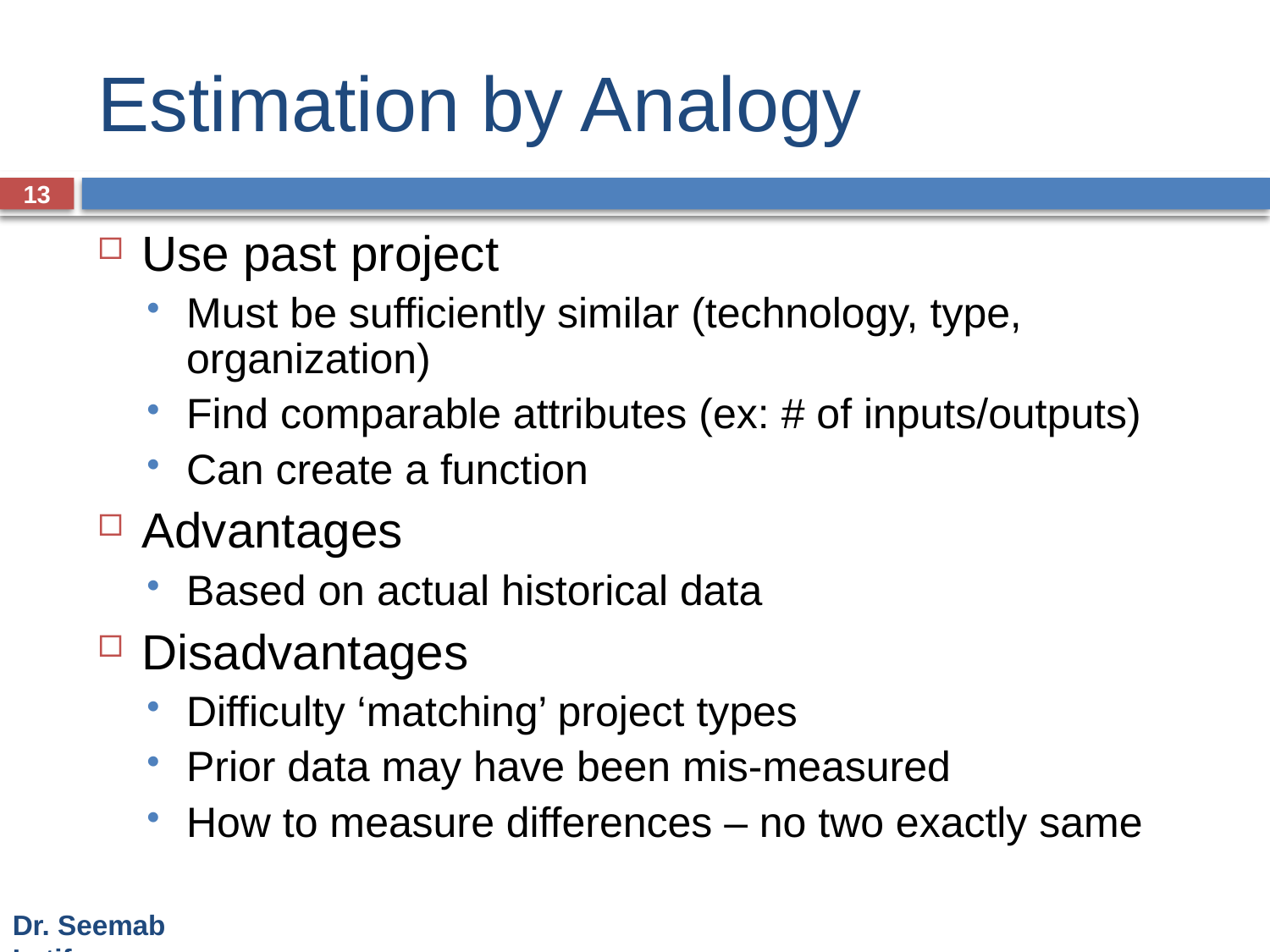

# Estimation by Analogy
13
Use past project
Must be sufficiently similar (technology, type, organization)
Find comparable attributes (ex: # of inputs/outputs)
Can create a function
Advantages
Based on actual historical data
Disadvantages
Difficulty ‘matching’ project types
Prior data may have been mis-measured
How to measure differences – no two exactly same